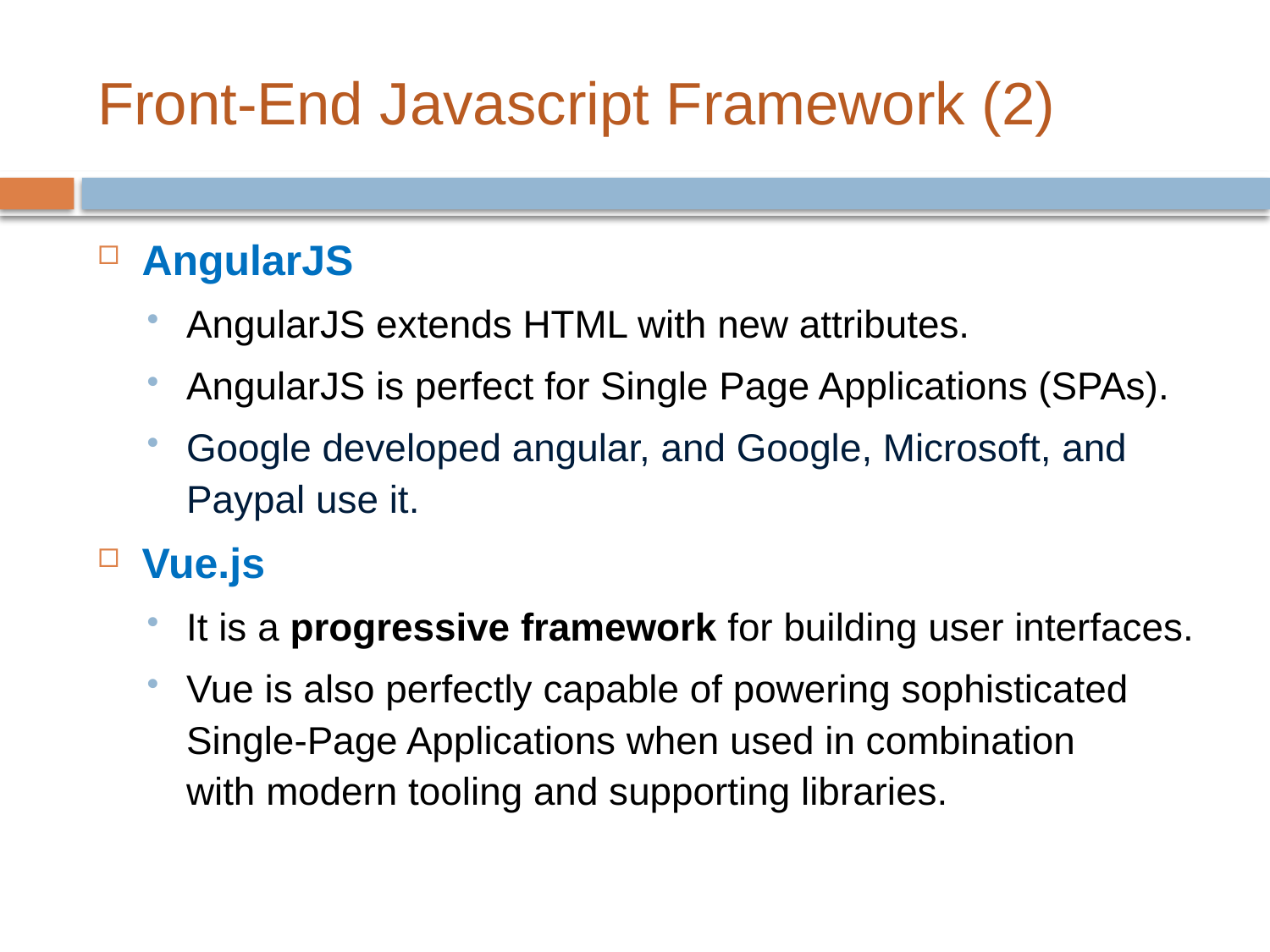

# Front-End Javascript Framework (2)
AngularJS
AngularJS extends HTML with new attributes.
AngularJS is perfect for Single Page Applications (SPAs).
Google developed angular, and Google, Microsoft, and Paypal use it.
Vue.js
It is a progressive framework for building user interfaces.
Vue is also perfectly capable of powering sophisticated Single-Page Applications when used in combination with modern tooling and supporting libraries.